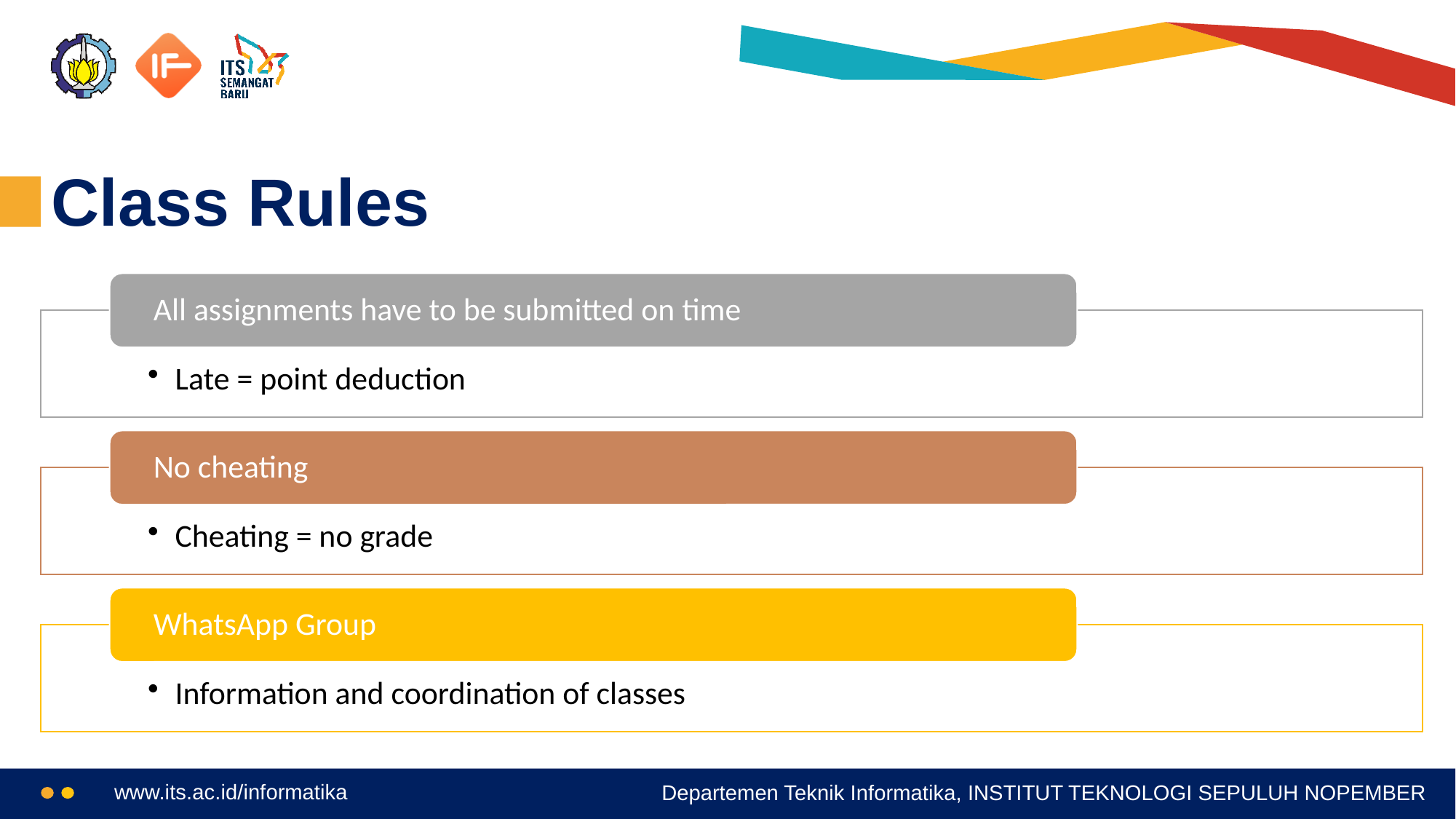

# Class Rules
Late = point deduction
All assignments have to be submitted on time
Cheating = no grade
No cheating
Information and coordination of classes
WhatsApp Group